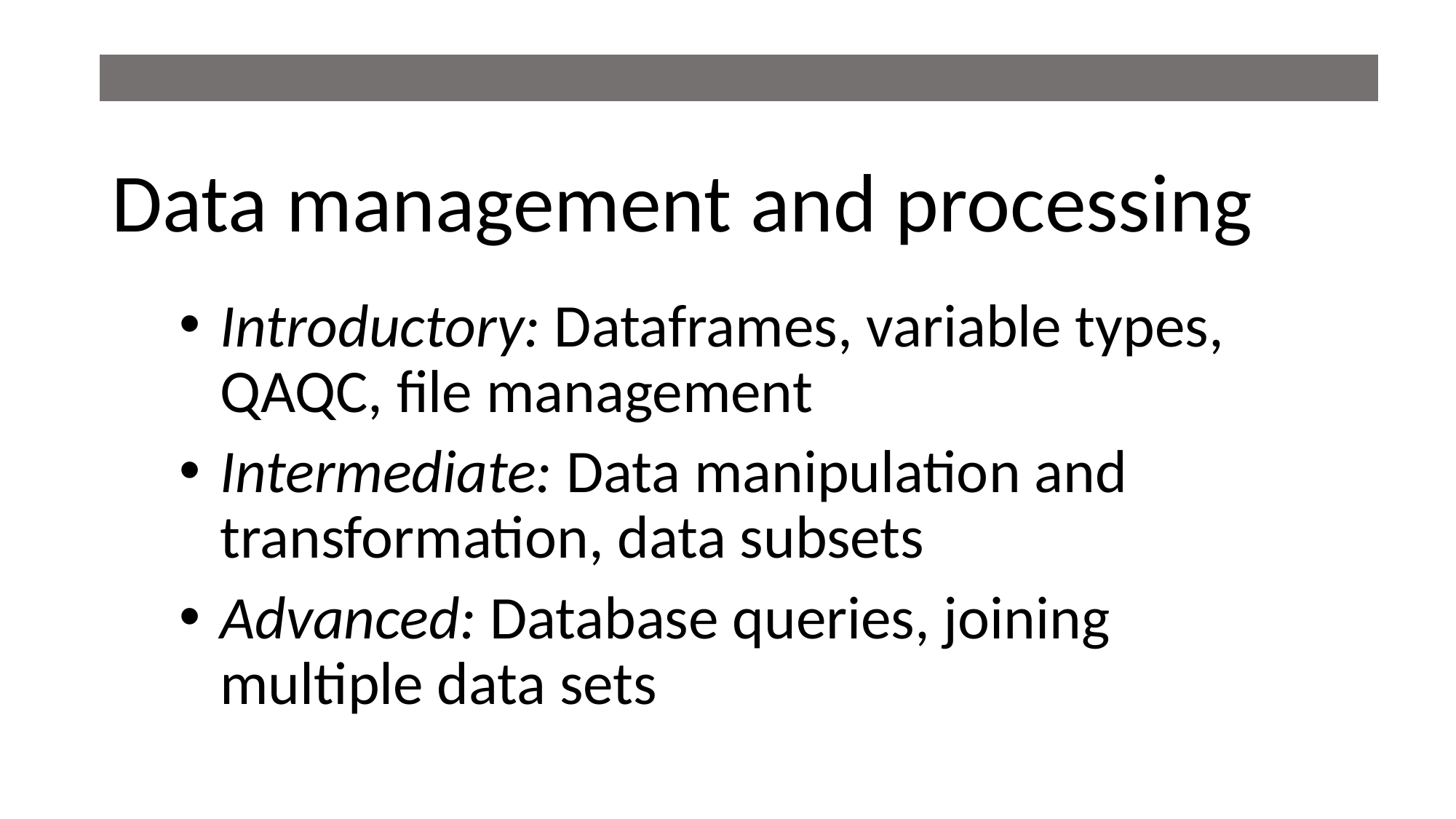

# Data management and processing
Introductory: Dataframes, variable types, QAQC, file management
Intermediate: Data manipulation and transformation, data subsets
Advanced: Database queries, joining multiple data sets